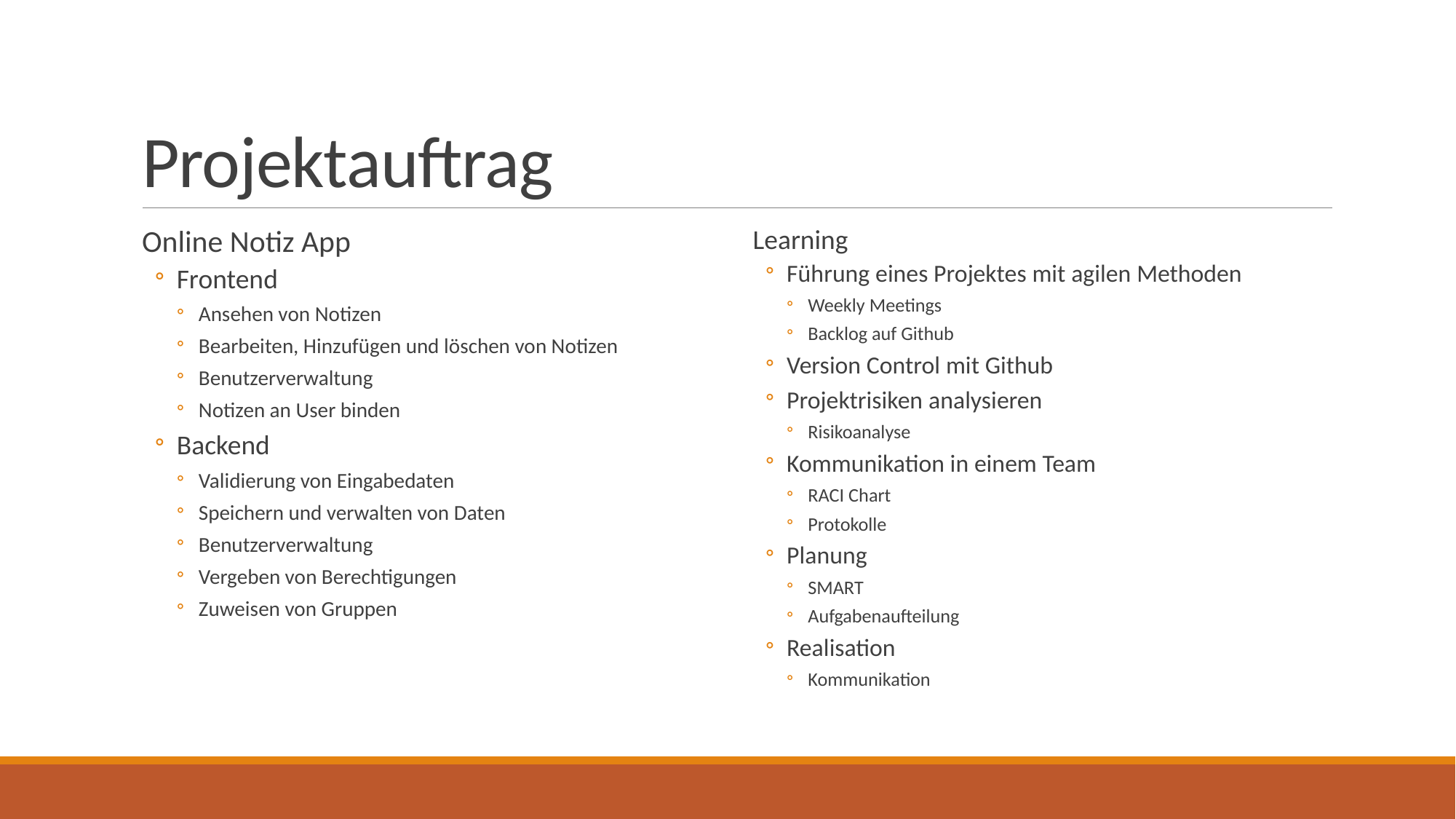

# Projektauftrag
Online Notiz App
Frontend
Ansehen von Notizen
Bearbeiten, Hinzufügen und löschen von Notizen
Benutzerverwaltung
Notizen an User binden
Backend
Validierung von Eingabedaten
Speichern und verwalten von Daten
Benutzerverwaltung
Vergeben von Berechtigungen
Zuweisen von Gruppen

Learning
Führung eines Projektes mit agilen Methoden
Weekly Meetings
Backlog auf Github
Version Control mit Github
Projektrisiken analysieren
Risikoanalyse
Kommunikation in einem Team
RACI Chart
Protokolle
Planung
SMART
Aufgabenaufteilung
Realisation
Kommunikation